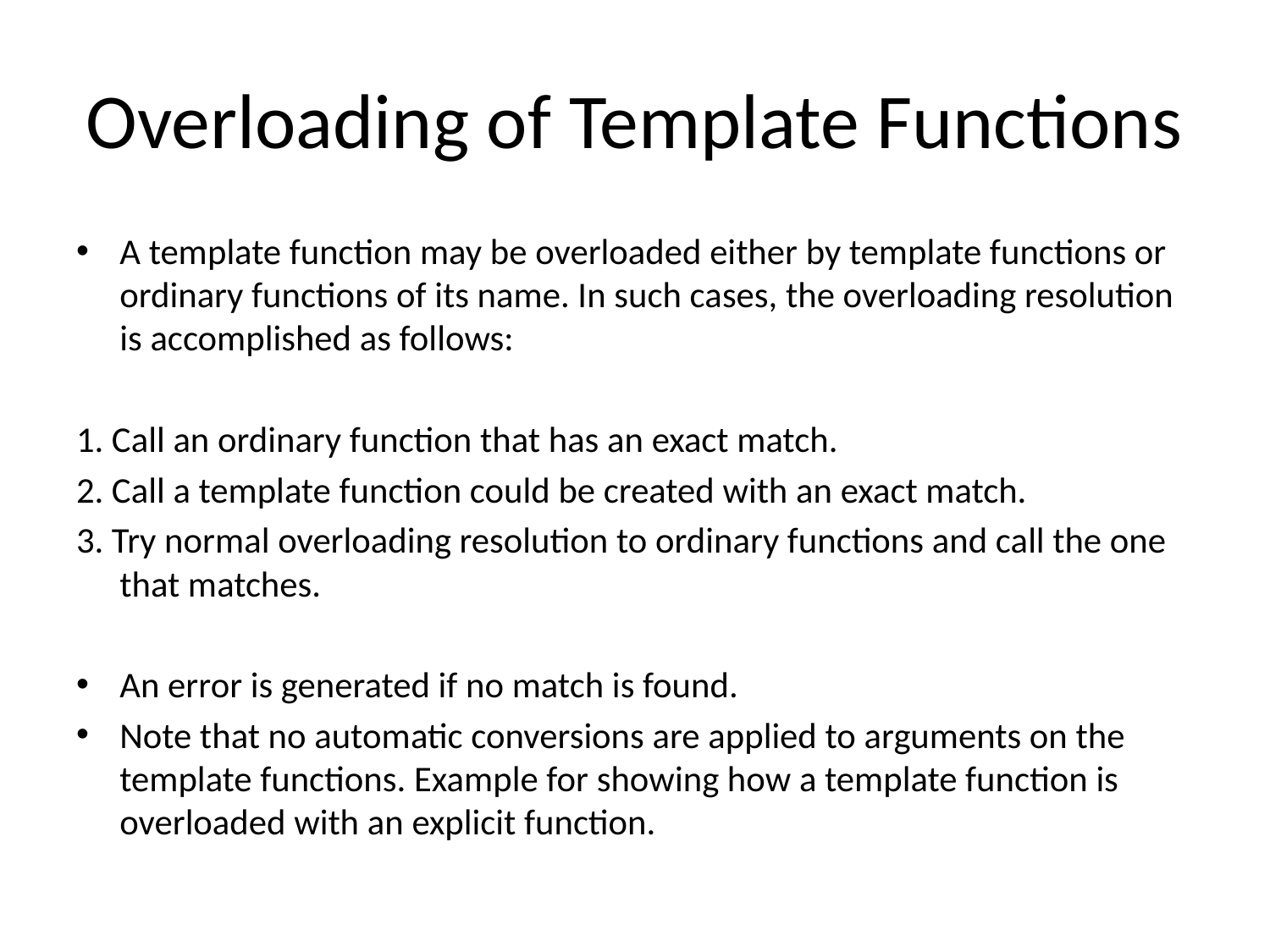

# Overloading of Template Functions
A template function may be overloaded either by template functions or ordinary functions of its name. In such cases, the overloading resolution is accomplished as follows:

1. Call an ordinary function that has an exact match.
2. Call a template function could be created with an exact match.
3. Try normal overloading resolution to ordinary functions and call the one that matches.

An error is generated if no match is found.
Note that no automatic conversions are applied to arguments on the template functions. Example for showing how a template function is overloaded with an explicit function.